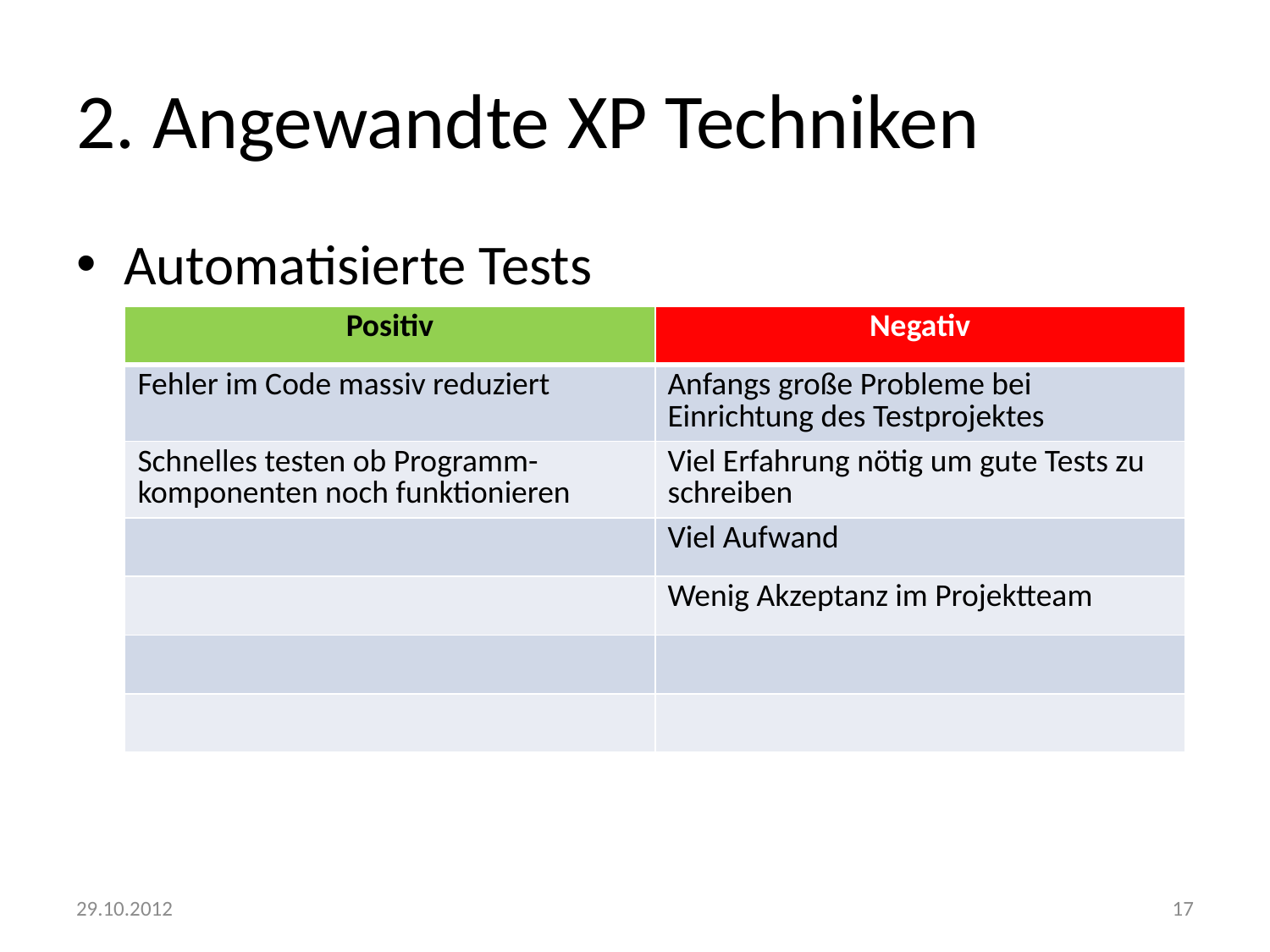

# 2. Angewandte XP Techniken
Automatisierte Tests
| Positiv | Negativ |
| --- | --- |
| Fehler im Code massiv reduziert | Anfangs große Probleme bei Einrichtung des Testprojektes |
| Schnelles testen ob Programm-komponenten noch funktionieren | Viel Erfahrung nötig um gute Tests zu schreiben |
|  | Viel Aufwand |
|  | Wenig Akzeptanz im Projektteam |
|  |  |
|  |  |
29.10.2012
17